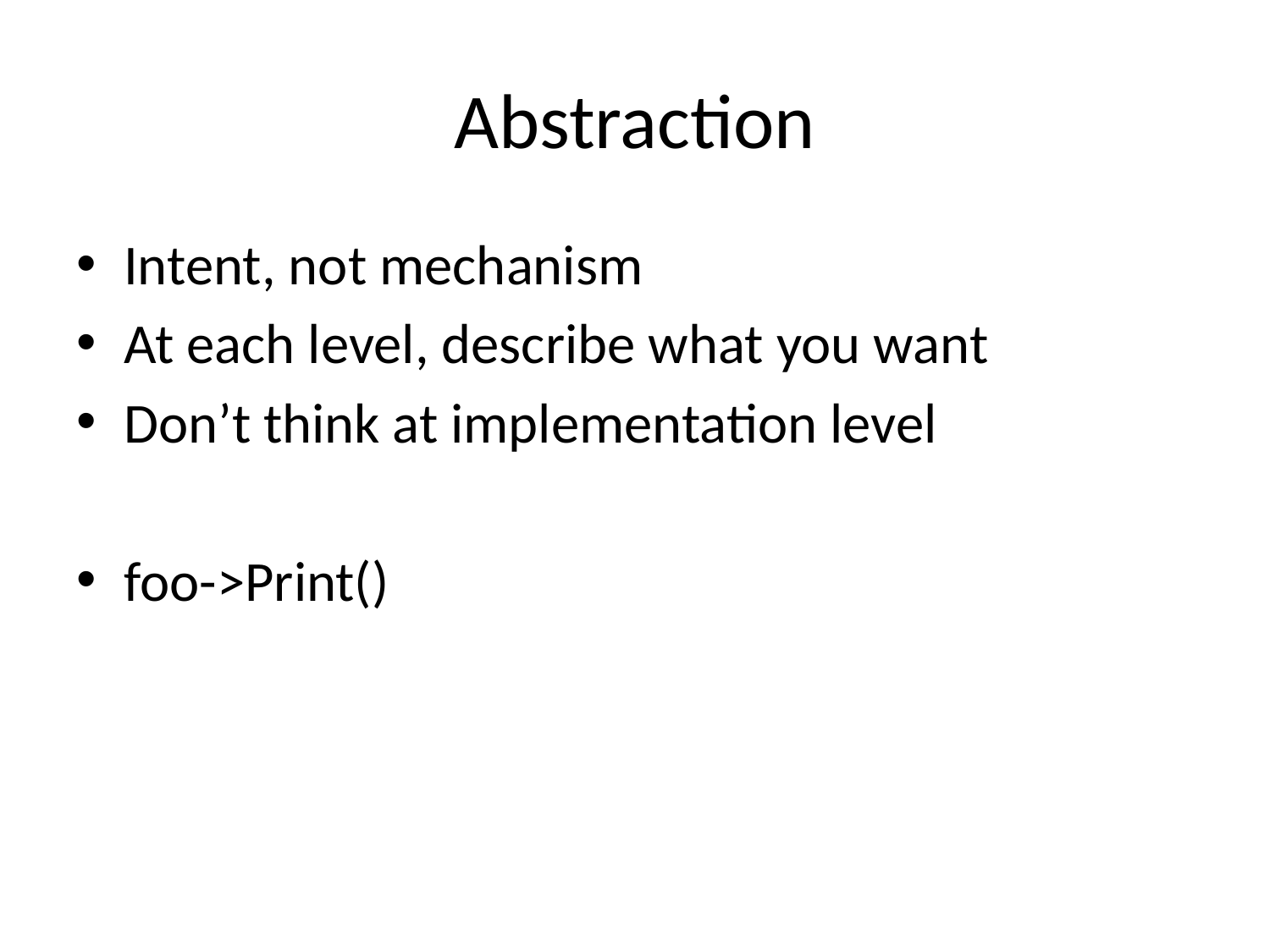

# Abstraction
Intent, not mechanism
At each level, describe what you want
Don’t think at implementation level

foo->Print()